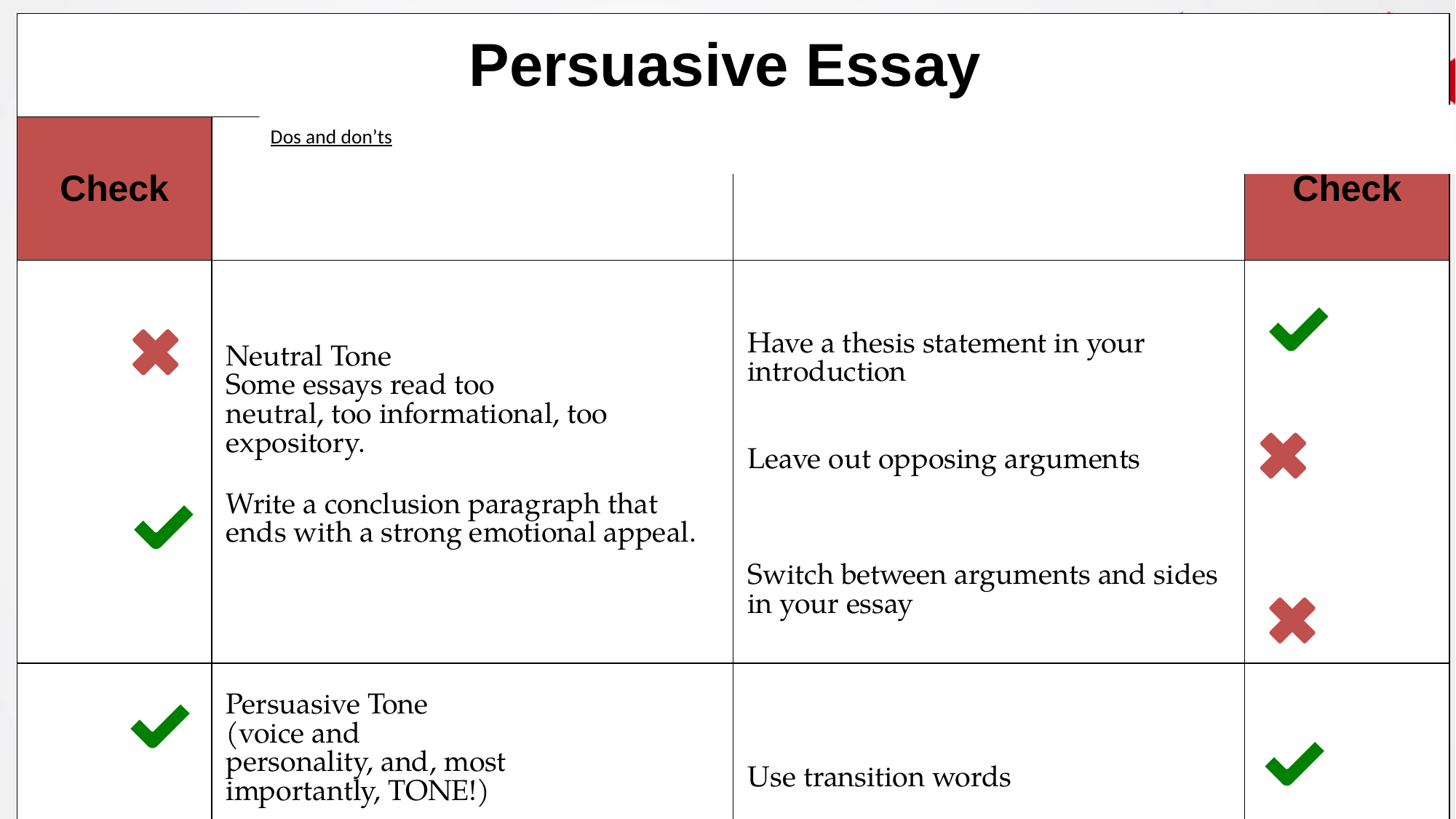

| Persuasive Essay |  |  |  |
| --- | --- | --- | --- |
| Check |  |  | Check |
|  | Neutral Tone Some essays read too neutral, too informational, too expository. Write a conclusion paragraph that ends with a strong emotional appeal. | Have a thesis statement in your introduction Leave out opposing arguments Switch between arguments and sides in your essay |  |
|  | Persuasive Tone (voice and personality, and, most importantly, TONE!) | Use transition words |  |
# Dos and don’ts